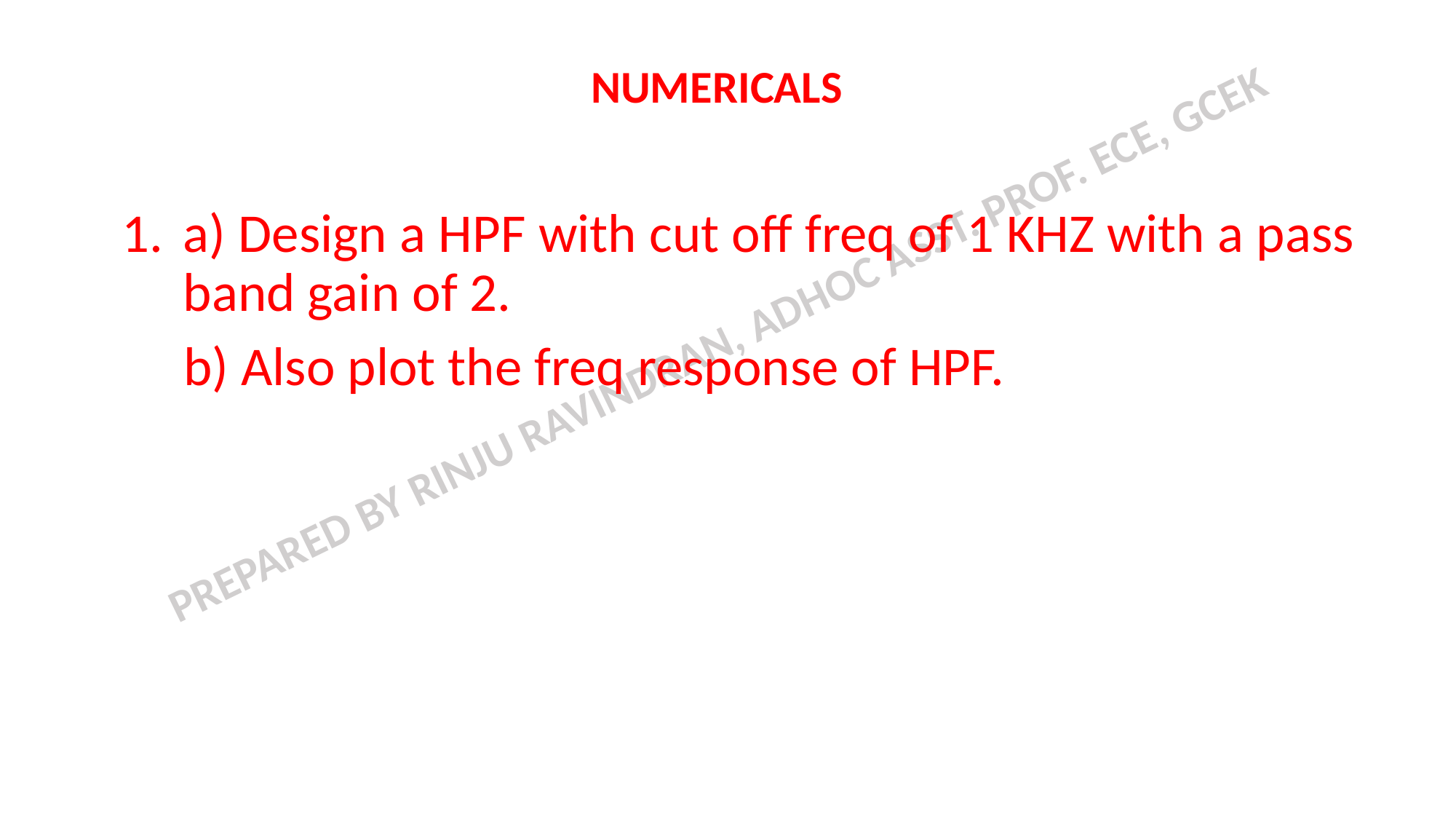

# NUMERICALS
a) Design a HPF with cut off freq of 1 KHZ with a pass band gain of 2.
     b) Also plot the freq response of HPF.